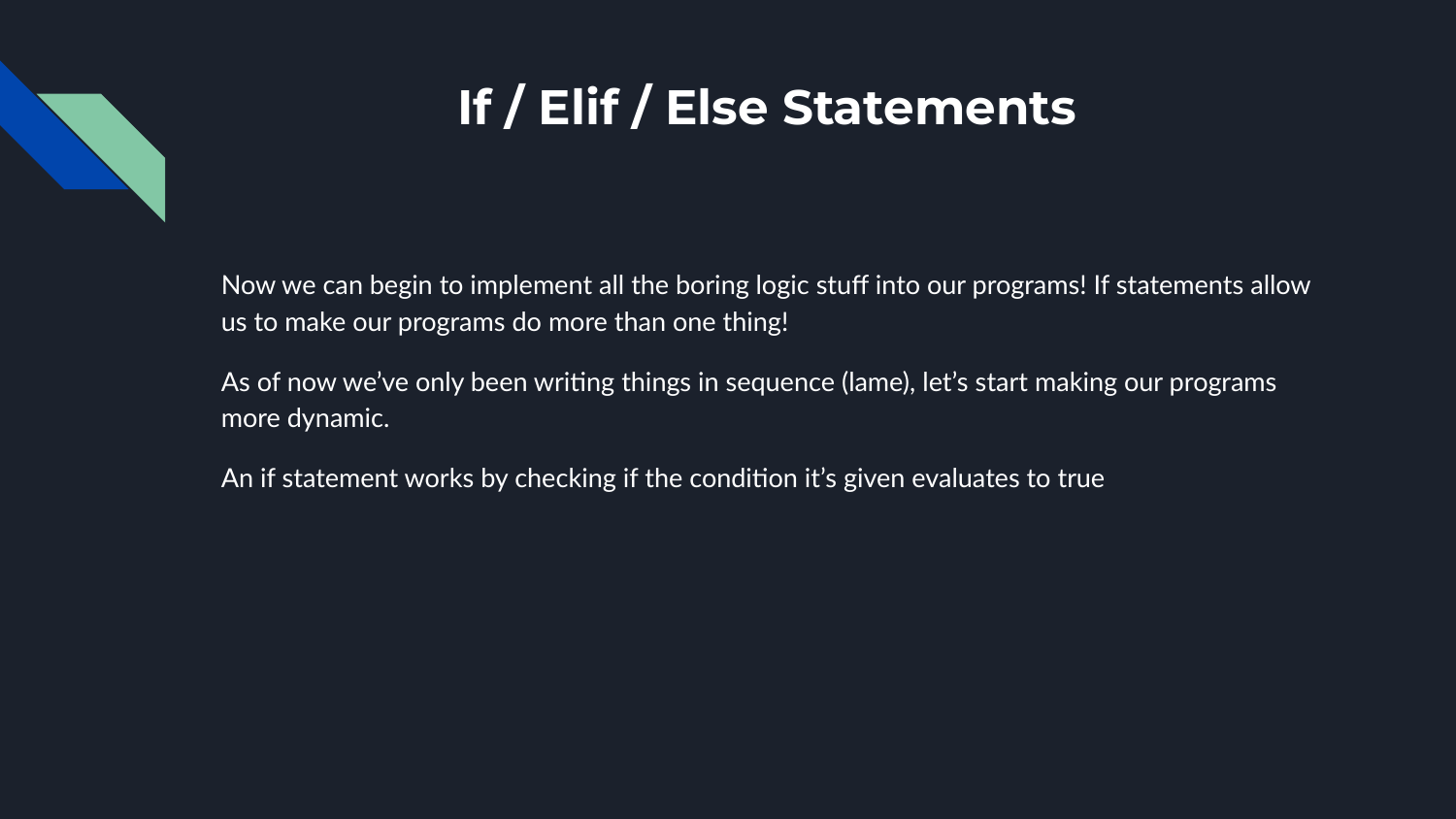

# If / Elif / Else Statements
Now we can begin to implement all the boring logic stuff into our programs! If statements allow us to make our programs do more than one thing!
As of now we’ve only been writing things in sequence (lame), let’s start making our programs more dynamic.
An if statement works by checking if the condition it’s given evaluates to true